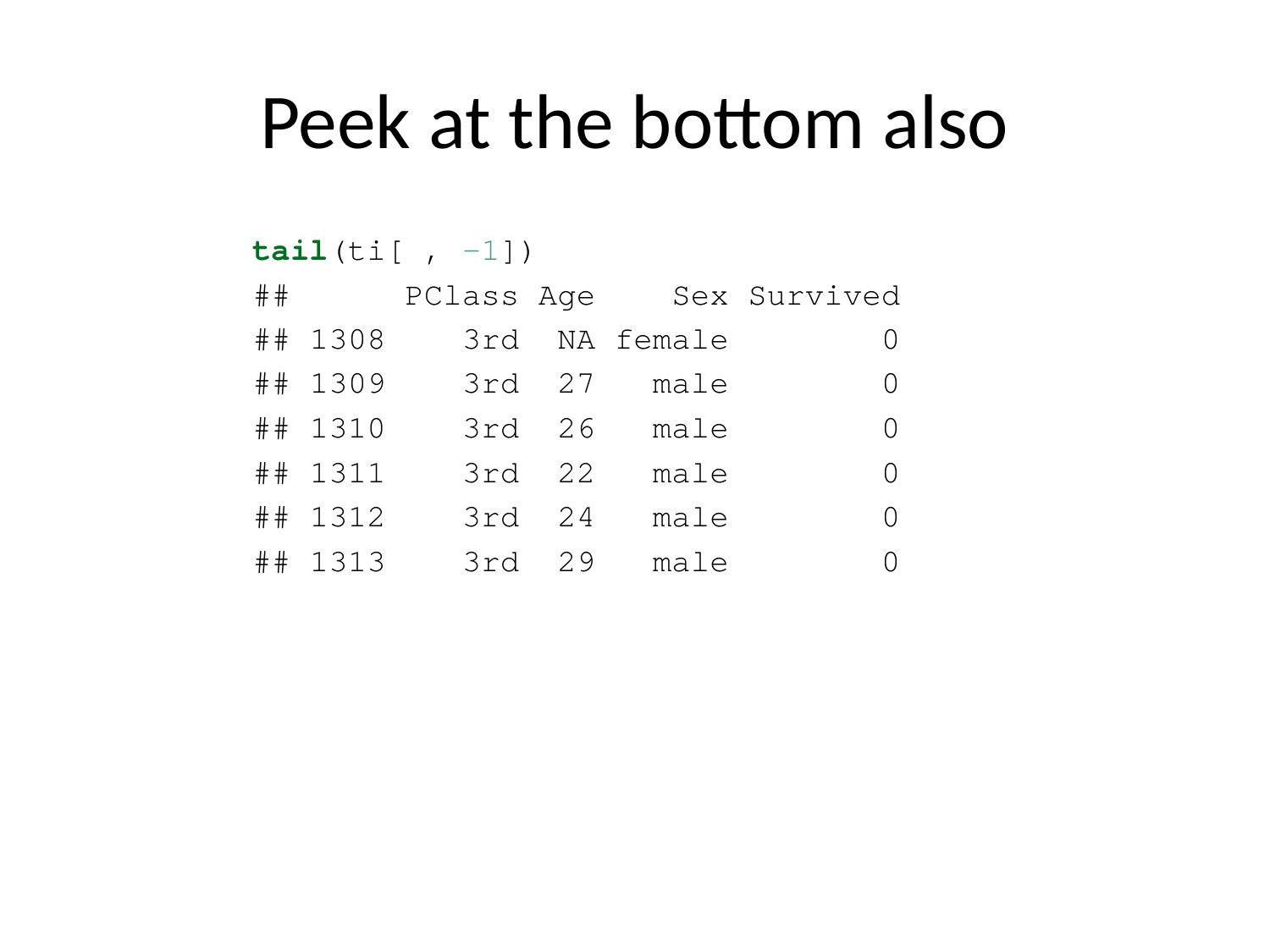

# Peek at the bottom also
tail(ti[ , -1])
##      PClass Age    Sex Survived
## 1308    3rd  NA female        0
## 1309    3rd  27   male        0
## 1310    3rd  26   male        0
## 1311    3rd  22   male        0
## 1312    3rd  24   male        0
## 1313    3rd  29   male        0